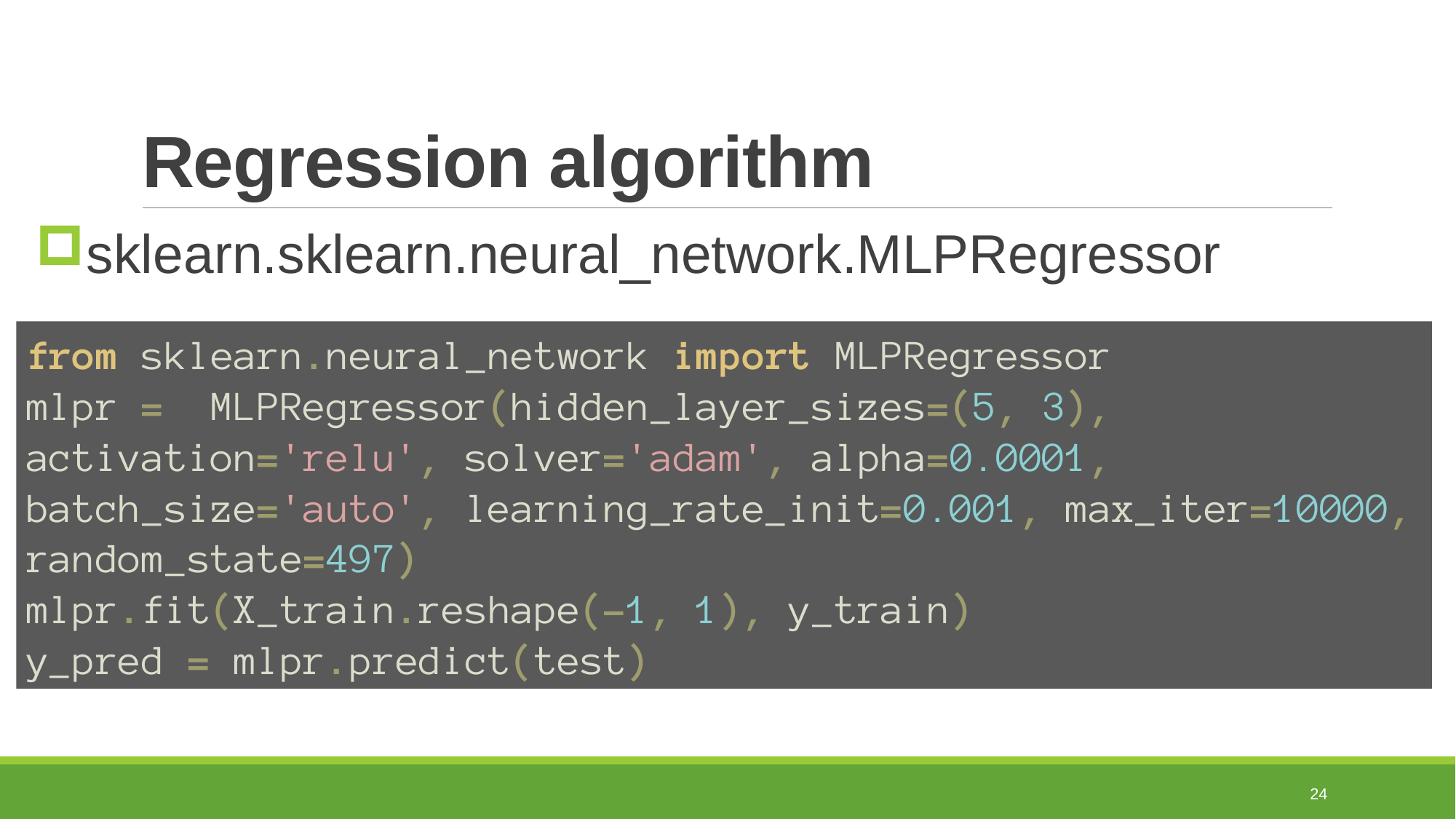

# Regression algorithm
sklearn.sklearn.neural_network.MLPRegressor
from sklearn.neural_network import MLPRegressor
mlpr =  MLPRegressor(hidden_layer_sizes=(5, 3), activation='relu', solver='adam', alpha=0.0001, batch_size='auto', learning_rate_init=0.001, max_iter=10000, random_state=497)
mlpr.fit(X_train.reshape(-1, 1), y_train)
y_pred = mlpr.predict(test)
24